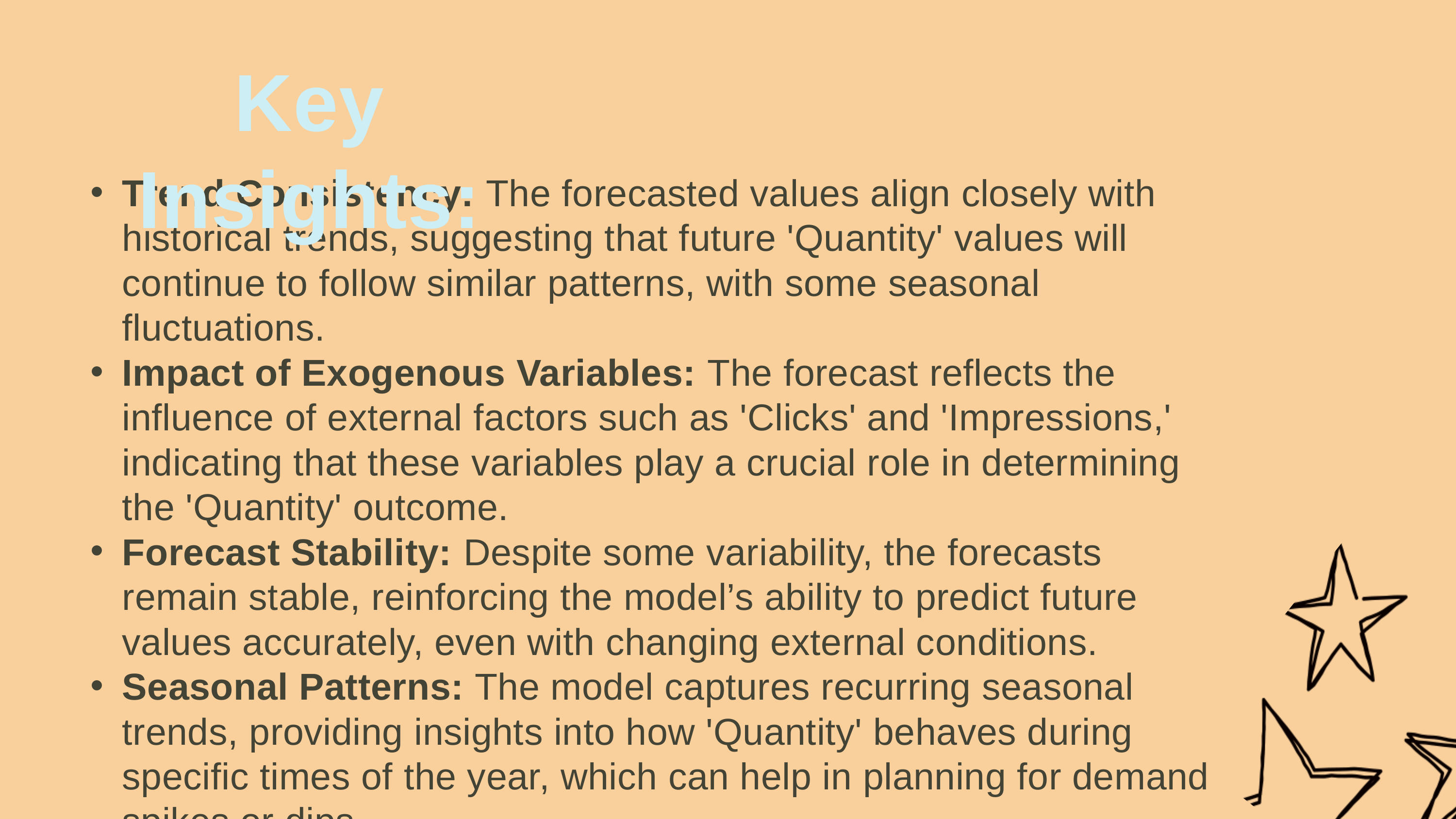

Key Insights:
Trend Consistency: The forecasted values align closely with historical trends, suggesting that future 'Quantity' values will continue to follow similar patterns, with some seasonal fluctuations.
Impact of Exogenous Variables: The forecast reflects the influence of external factors such as 'Clicks' and 'Impressions,' indicating that these variables play a crucial role in determining the 'Quantity' outcome.
Forecast Stability: Despite some variability, the forecasts remain stable, reinforcing the model’s ability to predict future values accurately, even with changing external conditions.
Seasonal Patterns: The model captures recurring seasonal trends, providing insights into how 'Quantity' behaves during specific times of the year, which can help in planning for demand spikes or dips.